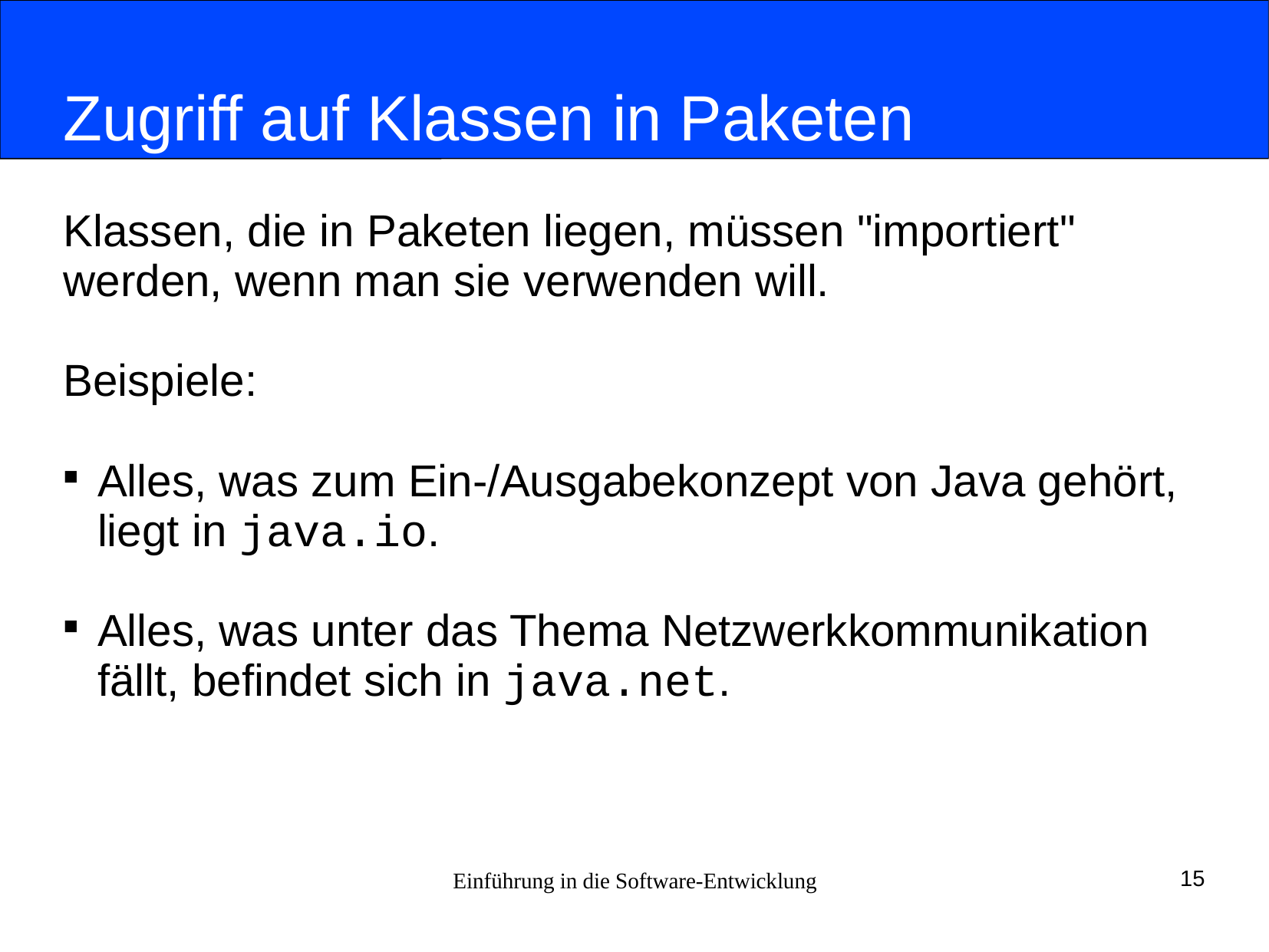

# Zugriff auf Klassen in Paketen
Klassen, die in Paketen liegen, müssen "importiert"
werden, wenn man sie verwenden will.

Beispiele:

Alles, was zum Ein-/Ausgabekonzept von Java gehört, liegt in java.io.
Alles, was unter das Thema Netzwerkkommunikation fällt, befindet sich in java.net.

Einführung in die Software-Entwicklung
15